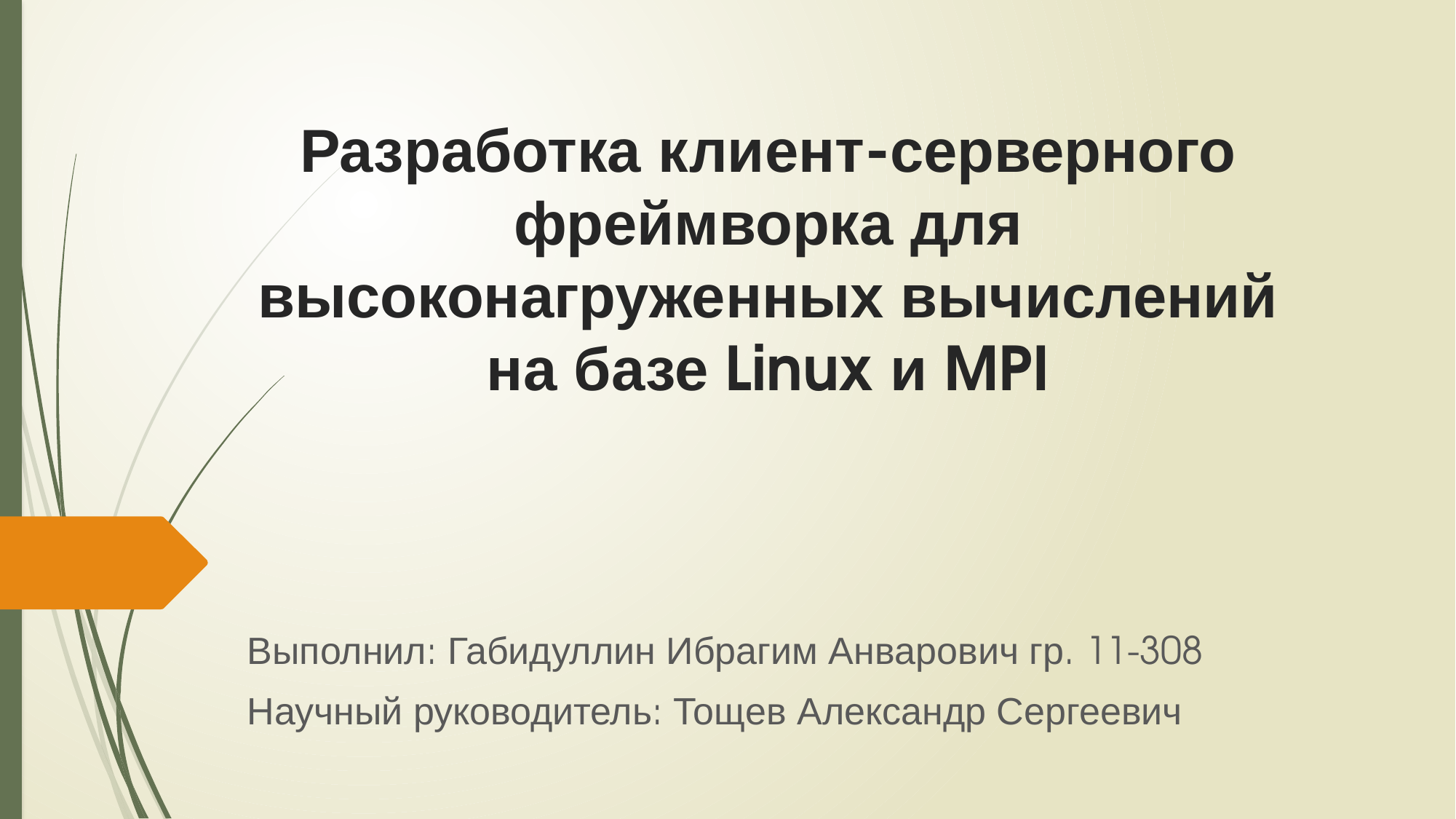

# Разработка клиент-серверного фреймворка для высоконагруженных вычислений на базе Linux и MPI
Выполнил: Габидуллин Ибрагим Анварович гр. 11-308
Научный руководитель: Тощев Александр Сергеевич